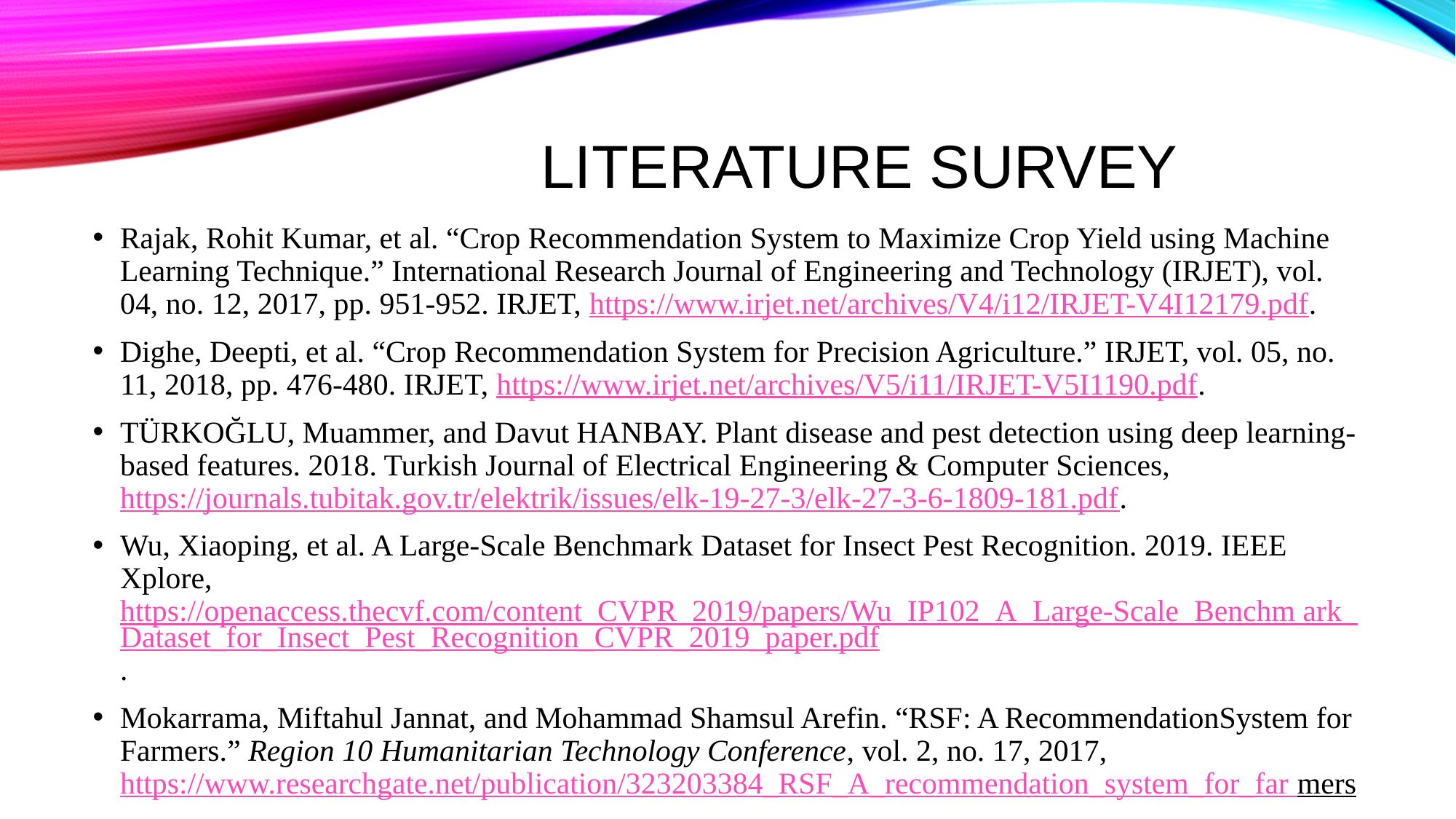

# LITERATURE SURVEY
Rajak, Rohit Kumar, et al. “Crop Recommendation System to Maximize Crop Yield using Machine Learning Technique.” International Research Journal of Engineering and Technology (IRJET), vol. 04, no. 12, 2017, pp. 951-952. IRJET, https://www.irjet.net/archives/V4/i12/IRJET-V4I12179.pdf.
Dighe, Deepti, et al. “Crop Recommendation System for Precision Agriculture.” IRJET, vol. 05, no. 11, 2018, pp. 476-480. IRJET, https://www.irjet.net/archives/V5/i11/IRJET-V5I1190.pdf.
TÜRKOĞLU, Muammer, and Davut HANBAY. Plant disease and pest detection using deep learning-based features. 2018. Turkish Journal of Electrical Engineering & Computer Sciences, https://journals.tubitak.gov.tr/elektrik/issues/elk-19-27-3/elk-27-3-6-1809-181.pdf.
Wu, Xiaoping, et al. A Large-Scale Benchmark Dataset for Insect Pest Recognition. 2019. IEEE Xplore, https://openaccess.thecvf.com/content_CVPR_2019/papers/Wu_IP102_A_Large-Scale_Benchm ark_Dataset_for_Insect_Pest_Recognition_CVPR_2019_paper.pdf.
Mokarrama, Miftahul Jannat, and Mohammad Shamsul Arefin. “RSF: A RecommendationSystem for Farmers.” Region 10 Humanitarian Technology Conference, vol. 2, no. 17, 2017, https://www.researchgate.net/publication/323203384_RSF_A_recommendation_system_for_far mers.